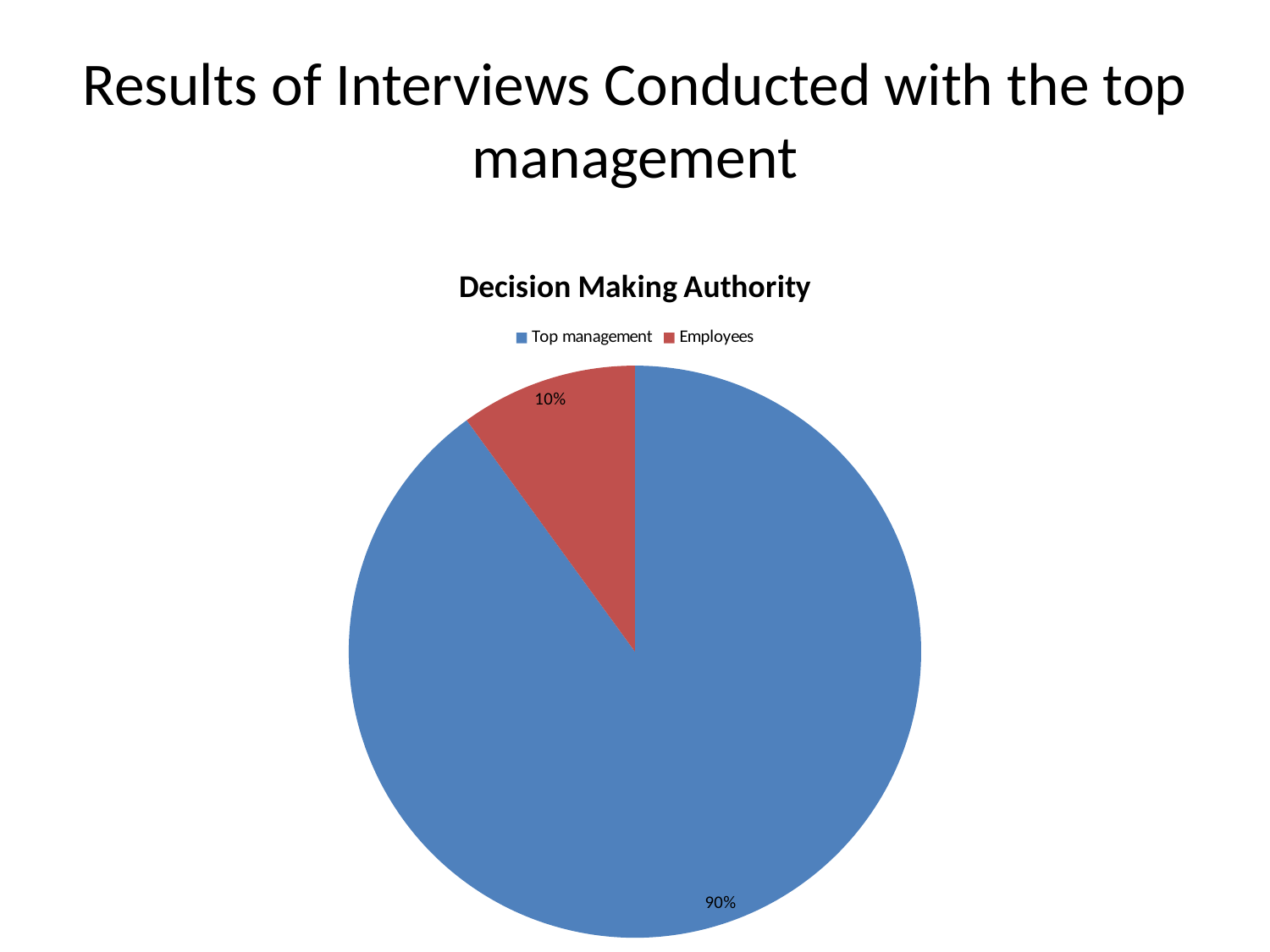

# Results of Interviews Conducted with the top management

### Chart:

| Category | Decision Making Authority |
|---|---|
| Top management | 0.9 |
| Employees | 0.1 |